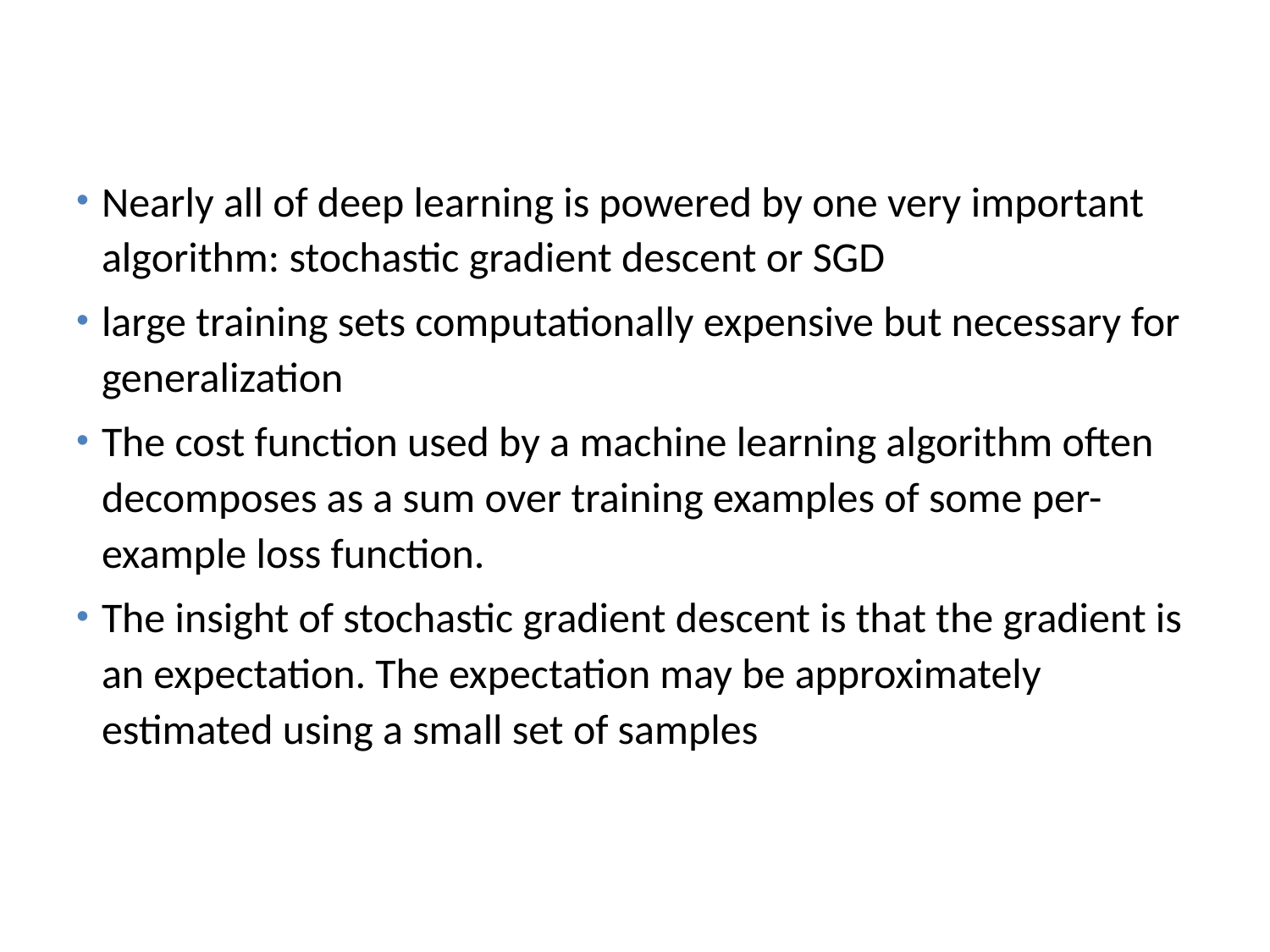

# Stochastic Gradient Descent
Nearly all of deep learning is powered by one very important algorithm: stochastic gradient descent or SGD
large training sets computationally expensive but necessary for generalization
The cost function used by a machine learning algorithm often decomposes as a sum over training examples of some per-example loss function.
The insight of stochastic gradient descent is that the gradient is an expectation. The expectation may be approximately estimated using a small set of samples